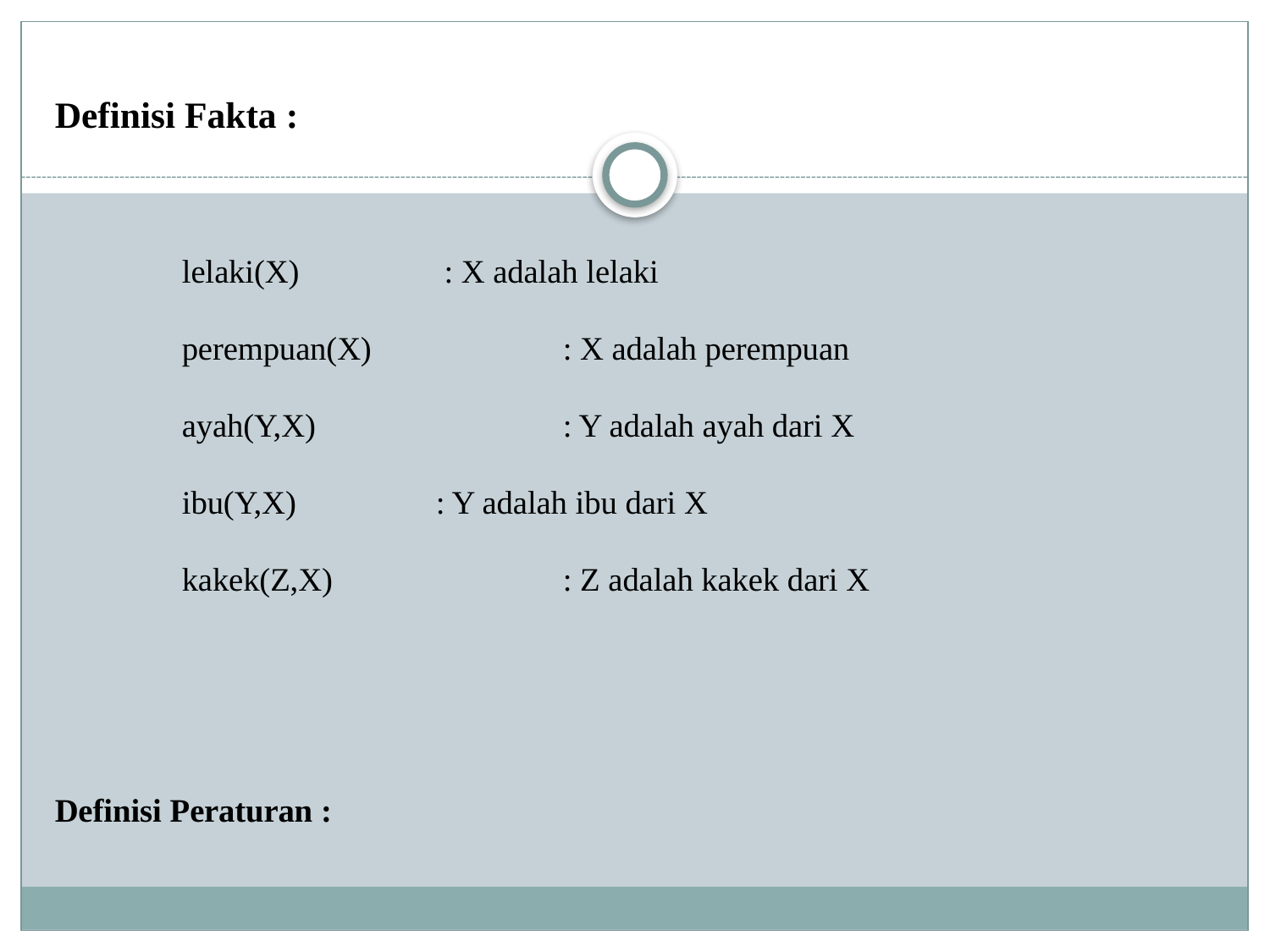

Definisi Fakta :

	lelaki(X)		 : X adalah lelaki
	perempuan(X) 		: X adalah perempuan
	ayah(Y,X) 		: Y adalah ayah dari X
	ibu(Y,X) 		: Y adalah ibu dari X
	kakek(Z,X) 		: Z adalah kakek dari X

Definisi Peraturan :

saudarakandung(X,Y) :- ibu(M,X), bapak(F,X), ibu(M,Y), bapak(F,Y).
kakek(X,Y) :- bapak(X,S), ibu(S,Y) ; bapak(X,S), bapak(S,Y).
nenek(X,Y) :- ibu(X,S), ibu(S,Y) ; ibu(X,S), bapak(S,Y).
anaklelaki(X,Y,Z) : - bapak(Y,X), ibu(Z,X)
anakperempuan(X,Y,Z) :- bapak(Y,X), ibu(Z,X)